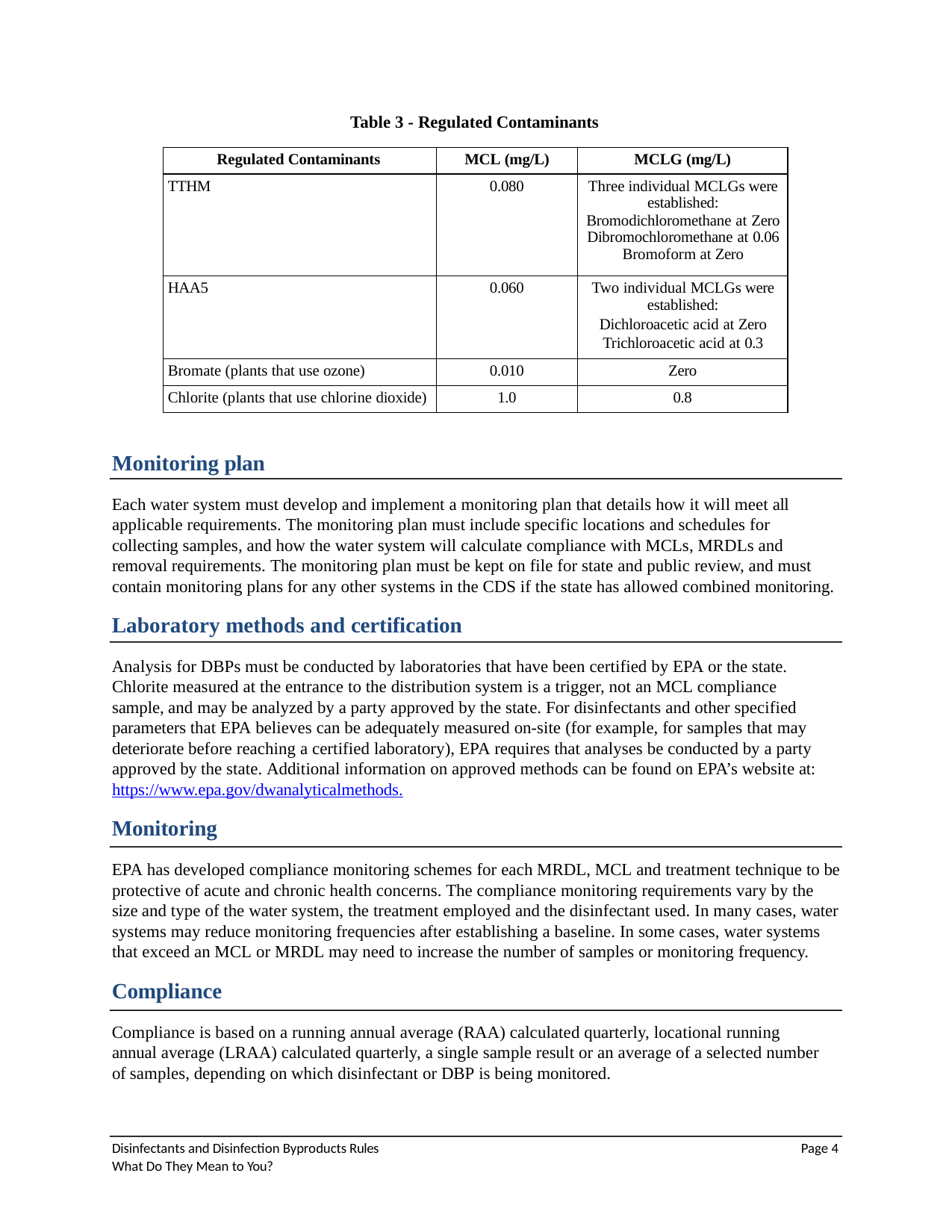

Table 3 - Regulated Contaminants
| Regulated Contaminants | MCL (mg/L) | MCLG (mg/L) |
| --- | --- | --- |
| TTHM | 0.080 | Three individual MCLGs were established: Bromodichloromethane at Zero Dibromochloromethane at 0.06 Bromoform at Zero |
| HAA5 | 0.060 | Two individual MCLGs were established: Dichloroacetic acid at Zero Trichloroacetic acid at 0.3 |
| Bromate (plants that use ozone) | 0.010 | Zero |
| Chlorite (plants that use chlorine dioxide) | 1.0 | 0.8 |
Monitoring plan
Each water system must develop and implement a monitoring plan that details how it will meet all applicable requirements. The monitoring plan must include specific locations and schedules for collecting samples, and how the water system will calculate compliance with MCLs, MRDLs and removal requirements. The monitoring plan must be kept on file for state and public review, and must contain monitoring plans for any other systems in the CDS if the state has allowed combined monitoring.
Laboratory methods and certification
Analysis for DBPs must be conducted by laboratories that have been certified by EPA or the state. Chlorite measured at the entrance to the distribution system is a trigger, not an MCL compliance sample, and may be analyzed by a party approved by the state. For disinfectants and other specified parameters that EPA believes can be adequately measured on-site (for example, for samples that may deteriorate before reaching a certified laboratory), EPA requires that analyses be conducted by a party approved by the state. Additional information on approved methods can be found on EPA’s website at: https://www.epa.gov/dwanalyticalmethods.
Monitoring
EPA has developed compliance monitoring schemes for each MRDL, MCL and treatment technique to be protective of acute and chronic health concerns. The compliance monitoring requirements vary by the size and type of the water system, the treatment employed and the disinfectant used. In many cases, water systems may reduce monitoring frequencies after establishing a baseline. In some cases, water systems that exceed an MCL or MRDL may need to increase the number of samples or monitoring frequency.
Compliance
Compliance is based on a running annual average (RAA) calculated quarterly, locational running annual average (LRAA) calculated quarterly, a single sample result or an average of a selected number of samples, depending on which disinfectant or DBP is being monitored.

Disinfectants and Disinfection Byproducts Rules
What Do They Mean to You?
Page 4